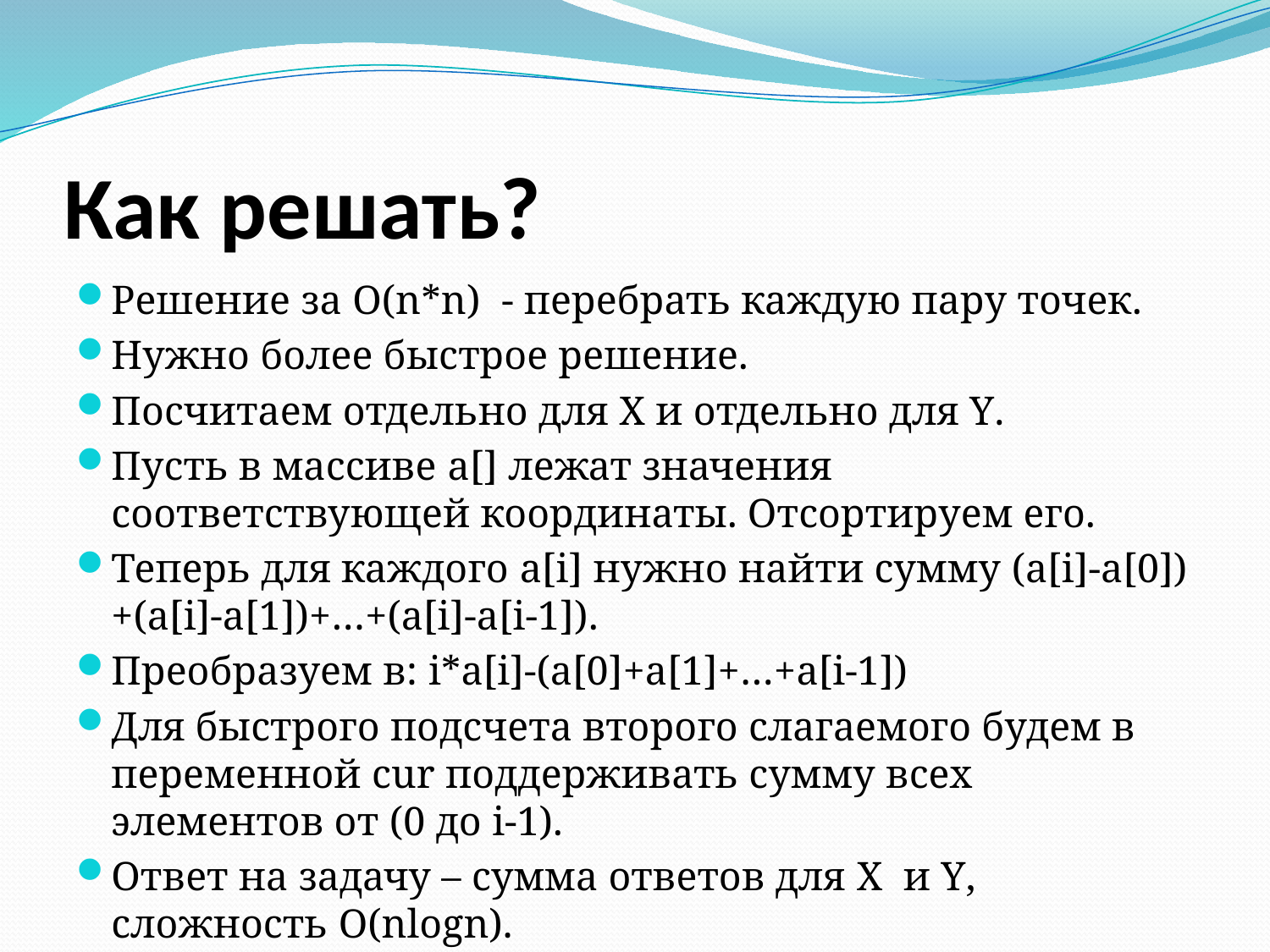

# Как решать?
Решение за O(n*n)  - перебрать каждую пару точек.
Нужно более быстрое решение.
Посчитаем отдельно для X и отдельно для Y.
Пусть в массиве a[] лежат значения соответствующей координаты. Отсортируем его.
Теперь для каждого a[i] нужно найти сумму (a[i]-a[0])+(a[i]-a[1])+…+(a[i]-a[i-1]).
Преобразуем в: i*a[i]-(a[0]+a[1]+…+a[i-1])
Для быстрого подсчета второго слагаемого будем в переменной cur поддерживать сумму всех элементов от (0 до i-1).
Ответ на задачу – сумма ответов для X  и Y, сложность O(nlogn).